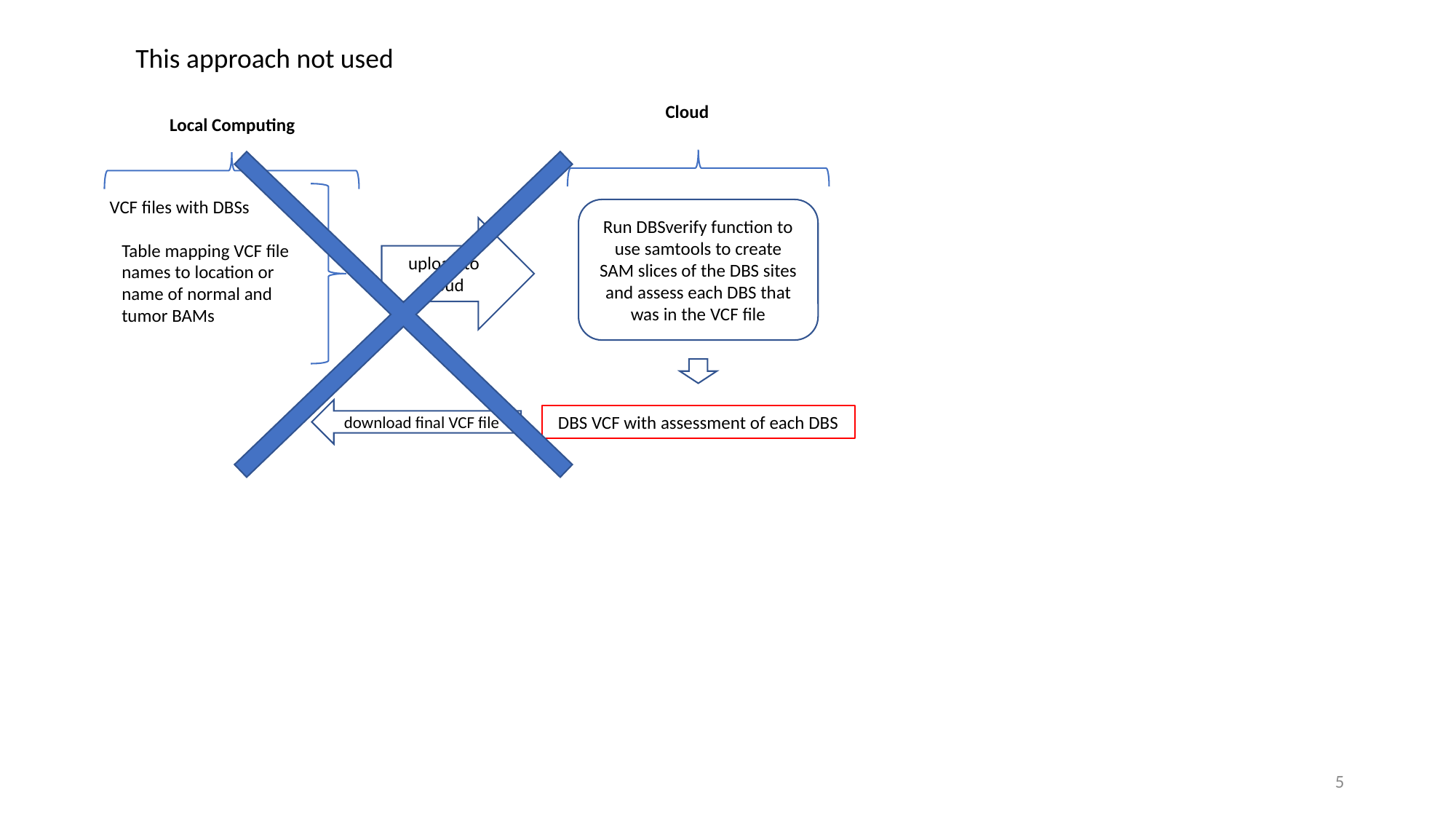

This approach not used

Cloud
Local Computing

VCF files with DBSs
Run DBSverify function to use samtools to create SAM slices of the DBS sites and assess each DBS that was in the VCF file
upload to cloud
Table mapping VCF file names to location or name of normal and tumor BAMs

download final VCF file
DBS VCF with assessment of each DBS
5